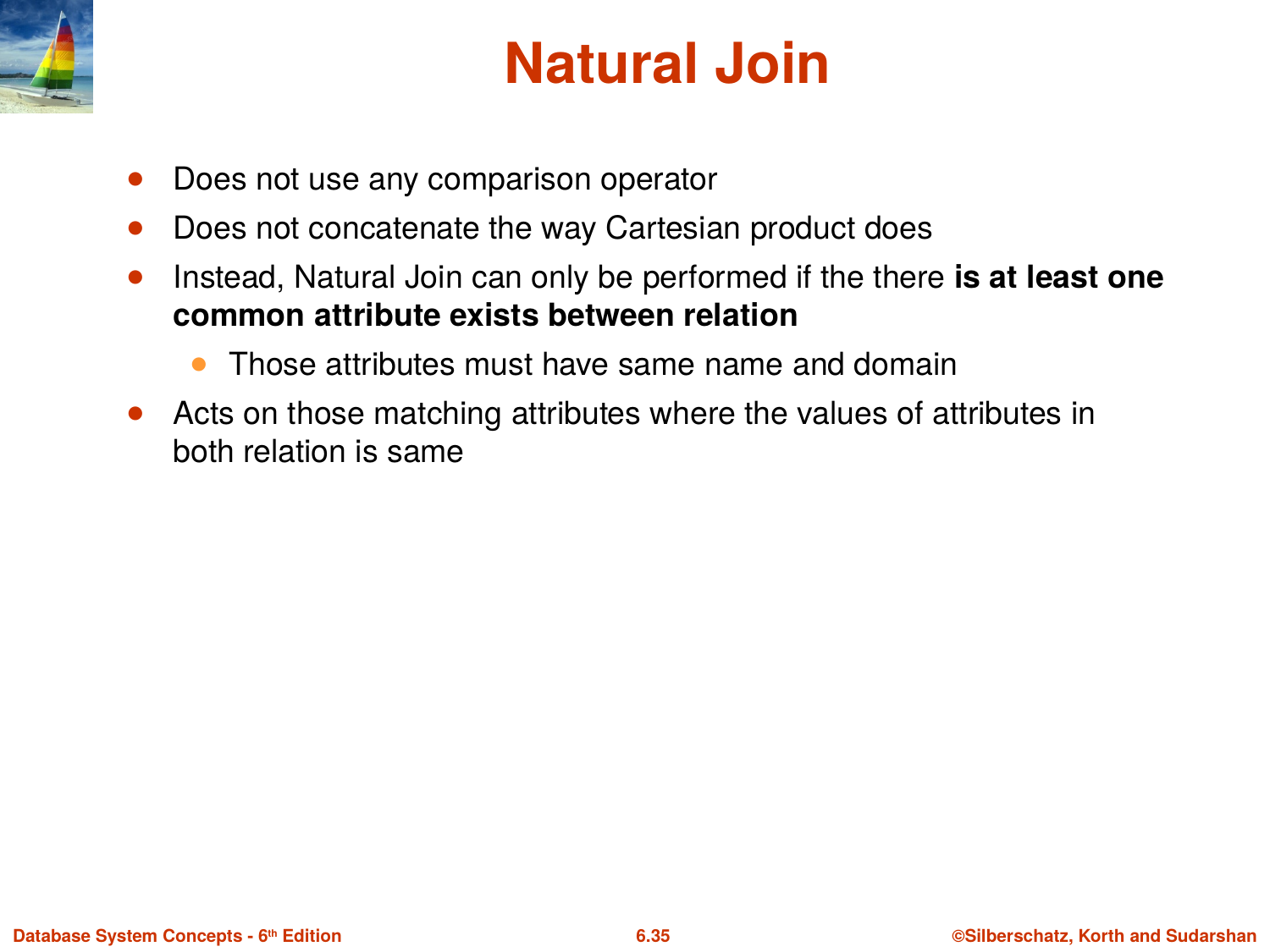

# Natural Join
Does not use any comparison operator
Does not concatenate the way Cartesian product does
Instead, Natural Join can only be performed if the there is at least one common attribute exists between relation
Those attributes must have same name and domain
Acts on those matching attributes where the values of attributes in both relation is same